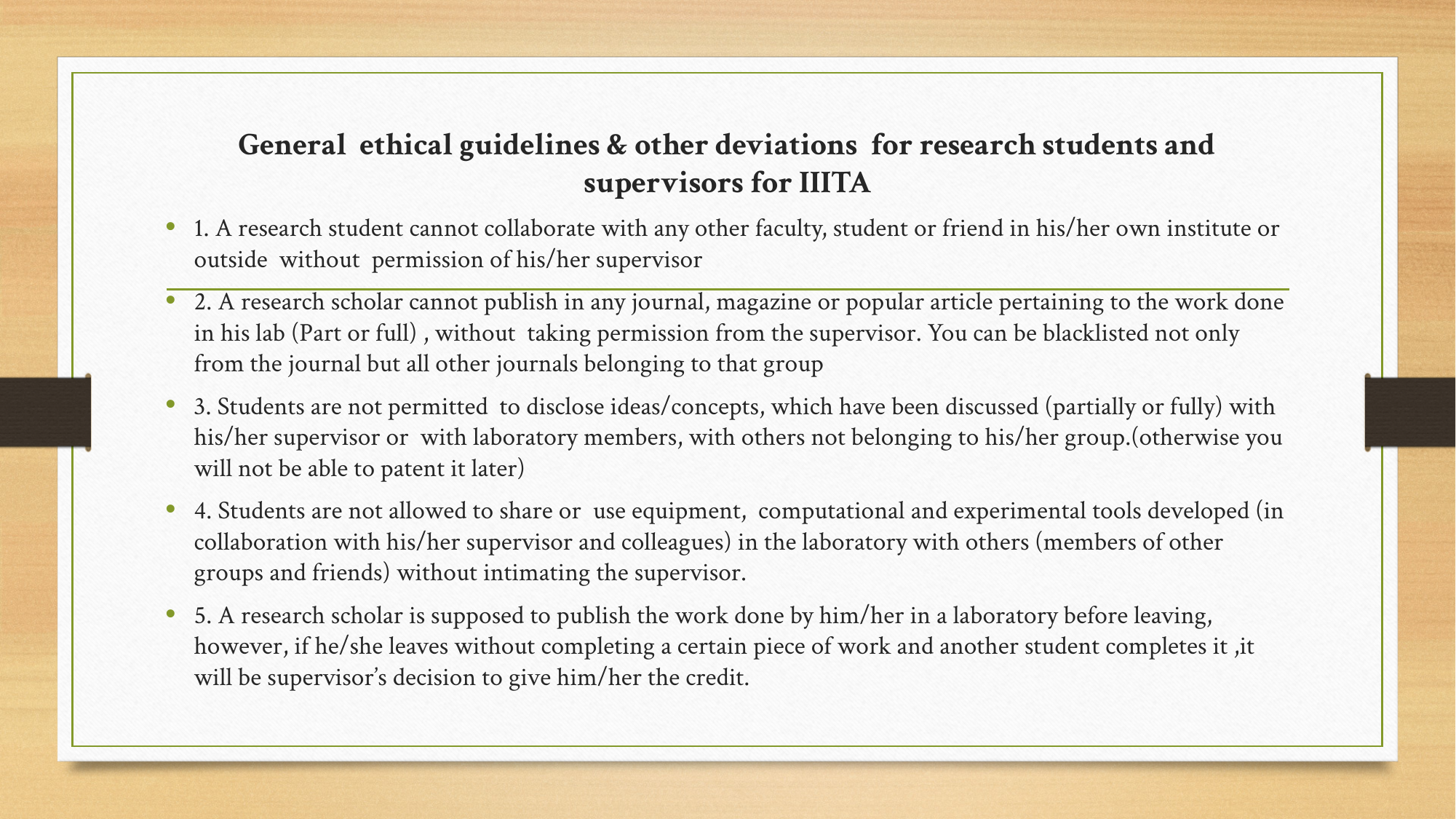

# General  ethical guidelines & other deviations  for research students and supervisors for IIITA
1. A research student cannot collaborate with any other faculty, student or friend in his/her own institute or outside  without  permission of his/her supervisor
2. A research scholar cannot publish in any journal, magazine or popular article pertaining to the work done in his lab (Part or full) , without  taking permission from the supervisor. You can be blacklisted not only from the journal but all other journals belonging to that group
3. Students are not permitted  to disclose ideas/concepts, which have been discussed (partially or fully) with his/her supervisor or  with laboratory members, with others not belonging to his/her group.(otherwise you will not be able to patent it later)
4. Students are not allowed to share or  use equipment,  computational and experimental tools developed (in collaboration with his/her supervisor and colleagues) in the laboratory with others (members of other groups and friends) without intimating the supervisor.
5. A research scholar is supposed to publish the work done by him/her in a laboratory before leaving, however, if he/she leaves without completing a certain piece of work and another student completes it ,it will be supervisor’s decision to give him/her the credit.